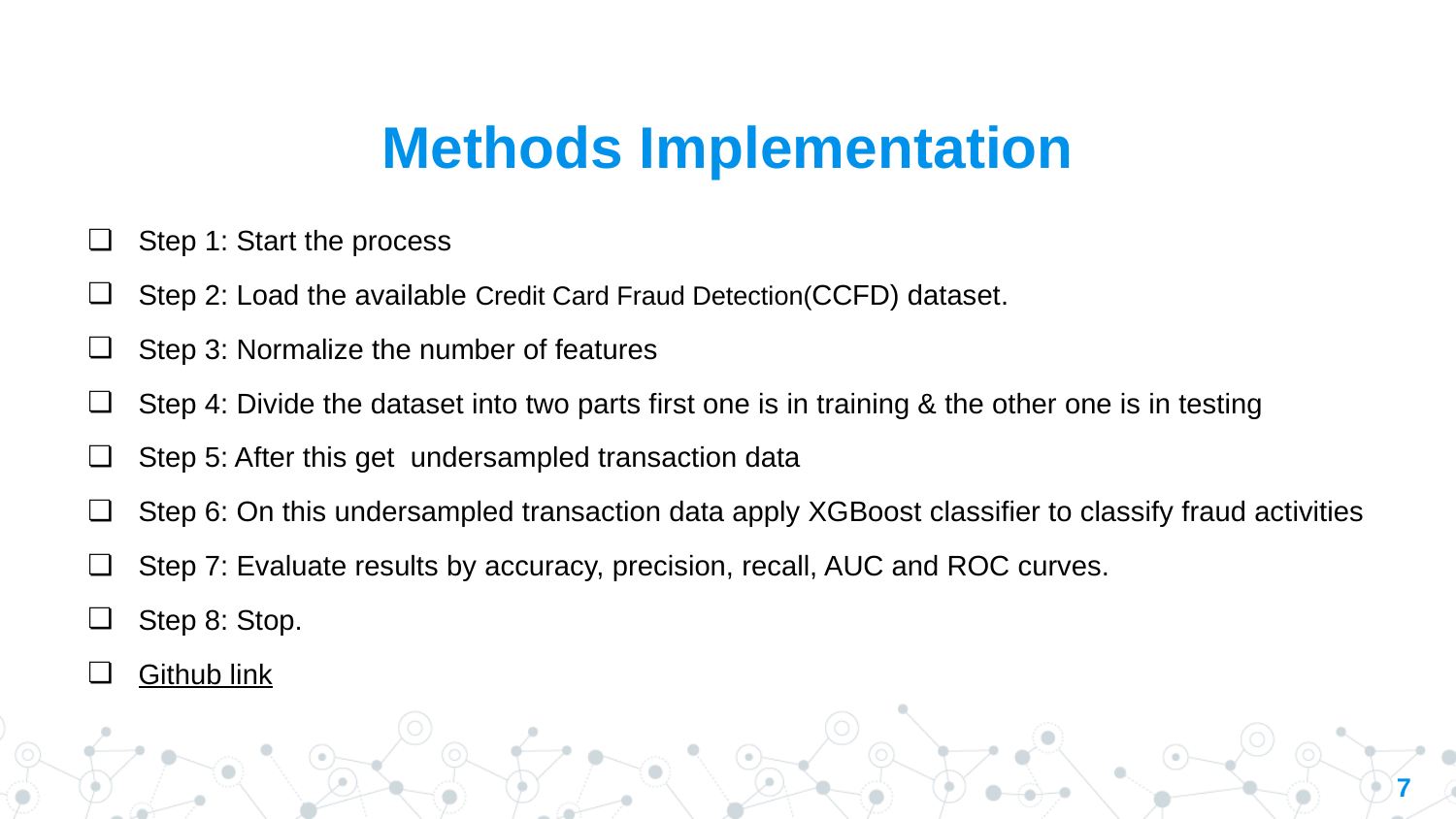

# Methods Implementation
Step 1: Start the process
Step 2: Load the available Credit Card Fraud Detection(CCFD) dataset.
Step 3: Normalize the number of features
Step 4: Divide the dataset into two parts first one is in training & the other one is in testing
Step 5: After this get  undersampled transaction data
Step 6: On this undersampled transaction data apply XGBoost classifier to classify fraud activities
Step 7: Evaluate results by accuracy, precision, recall, AUC and ROC curves.
Step 8: Stop.
Github link
7